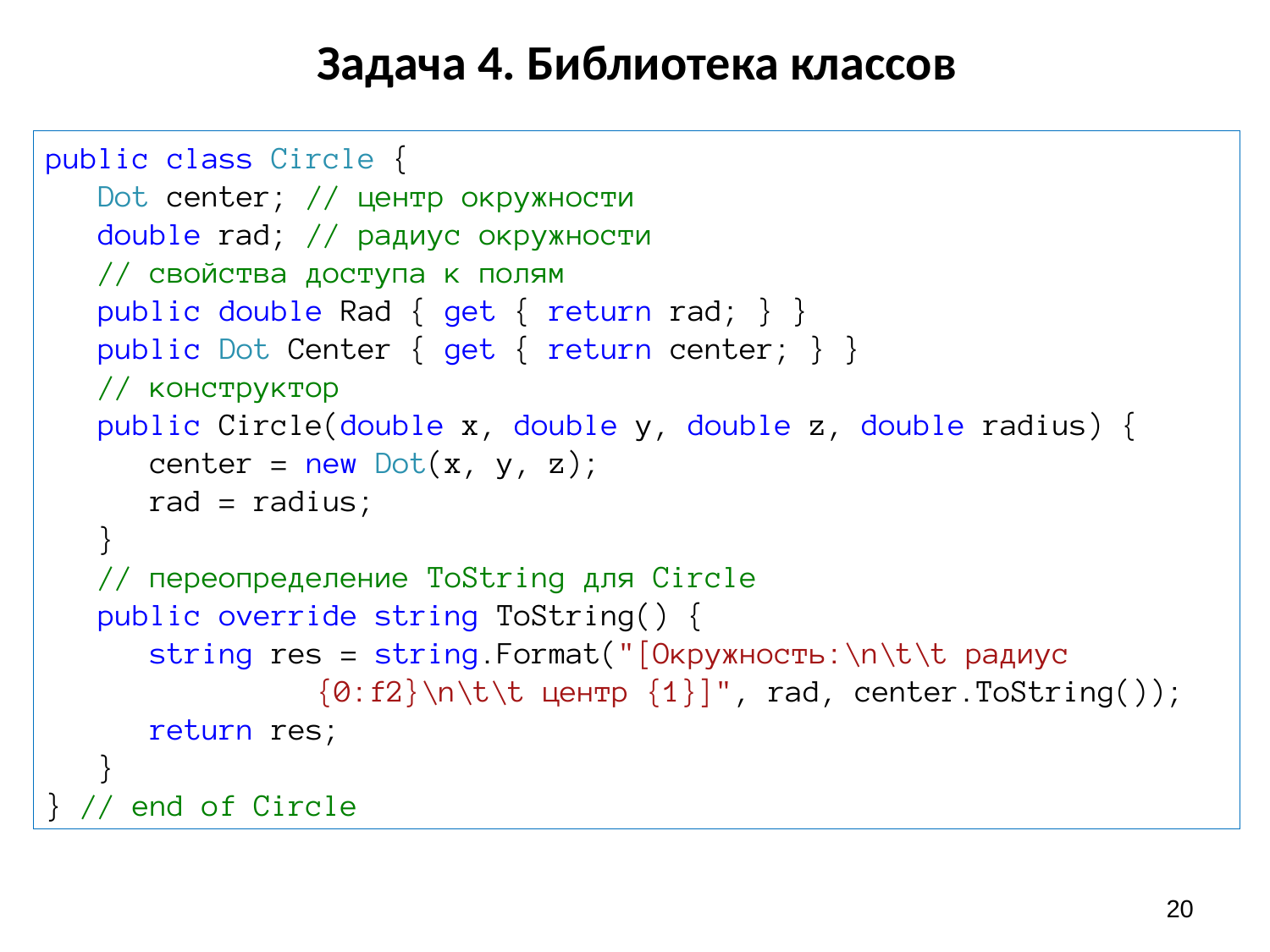

# Задача 4. Библиотека классов
public class Circle {
   Dot center; // центр окружности
   double rad; // радиус окружности
   // свойства доступа к полям
   public double Rad { get { return rad; } }
   public Dot Center { get { return center; } }
   // конструктор
   public Circle(double x, double y, double z, double radius) {
      center = new Dot(x, y, z);
      rad = radius;
   }
   // переопределение ToString для Circle
   public override string ToString() {
      string res = string.Format("[Окружность:\n\t\t радиус
		 {0:f2}\n\t\t центр {1}]", rad, center.ToString());
      return res;
   }
} // end of Circle
20